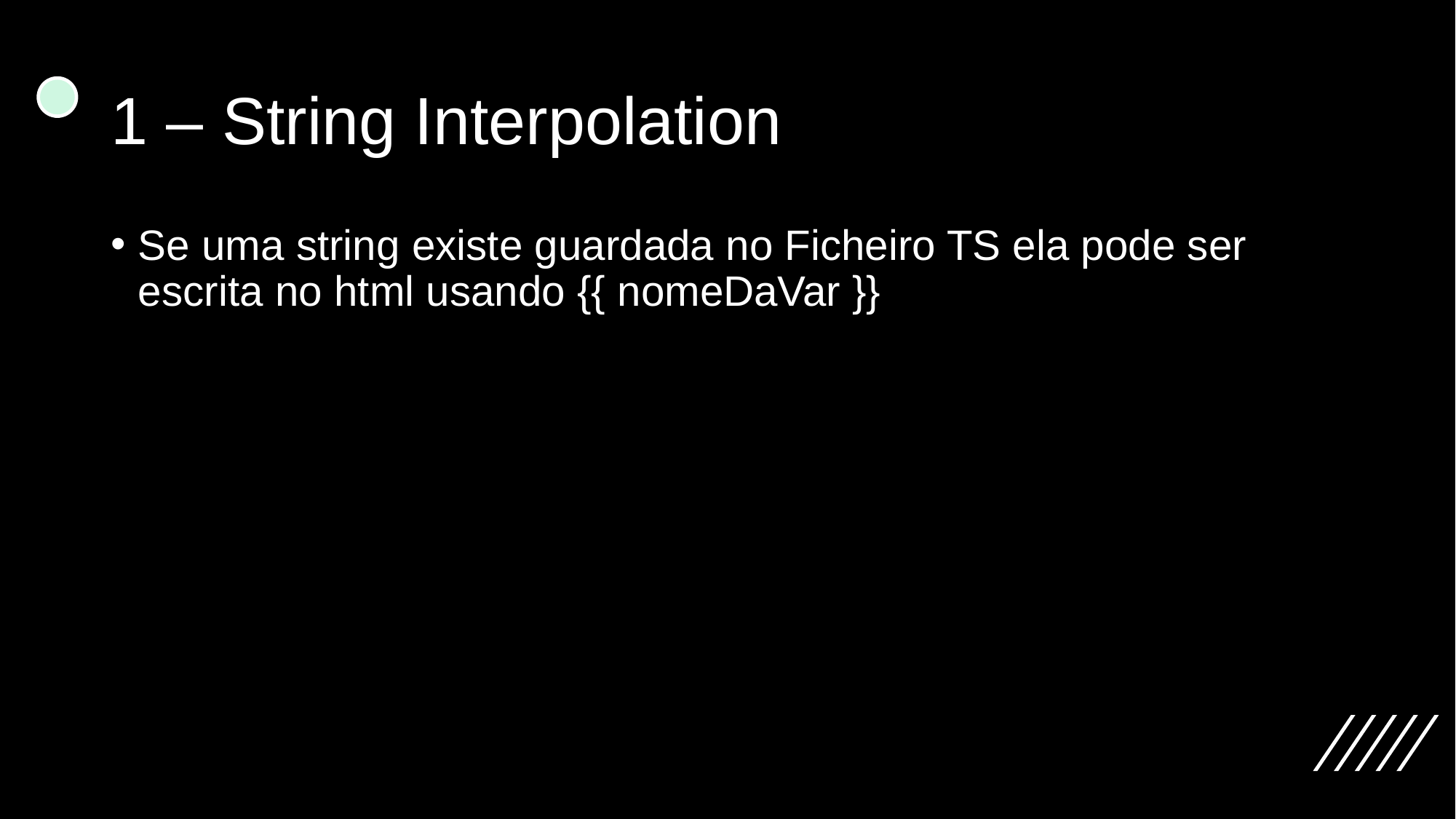

# 1 – String Interpolation
Se uma string existe guardada no Ficheiro TS ela pode ser escrita no html usando {{ nomeDaVar }}